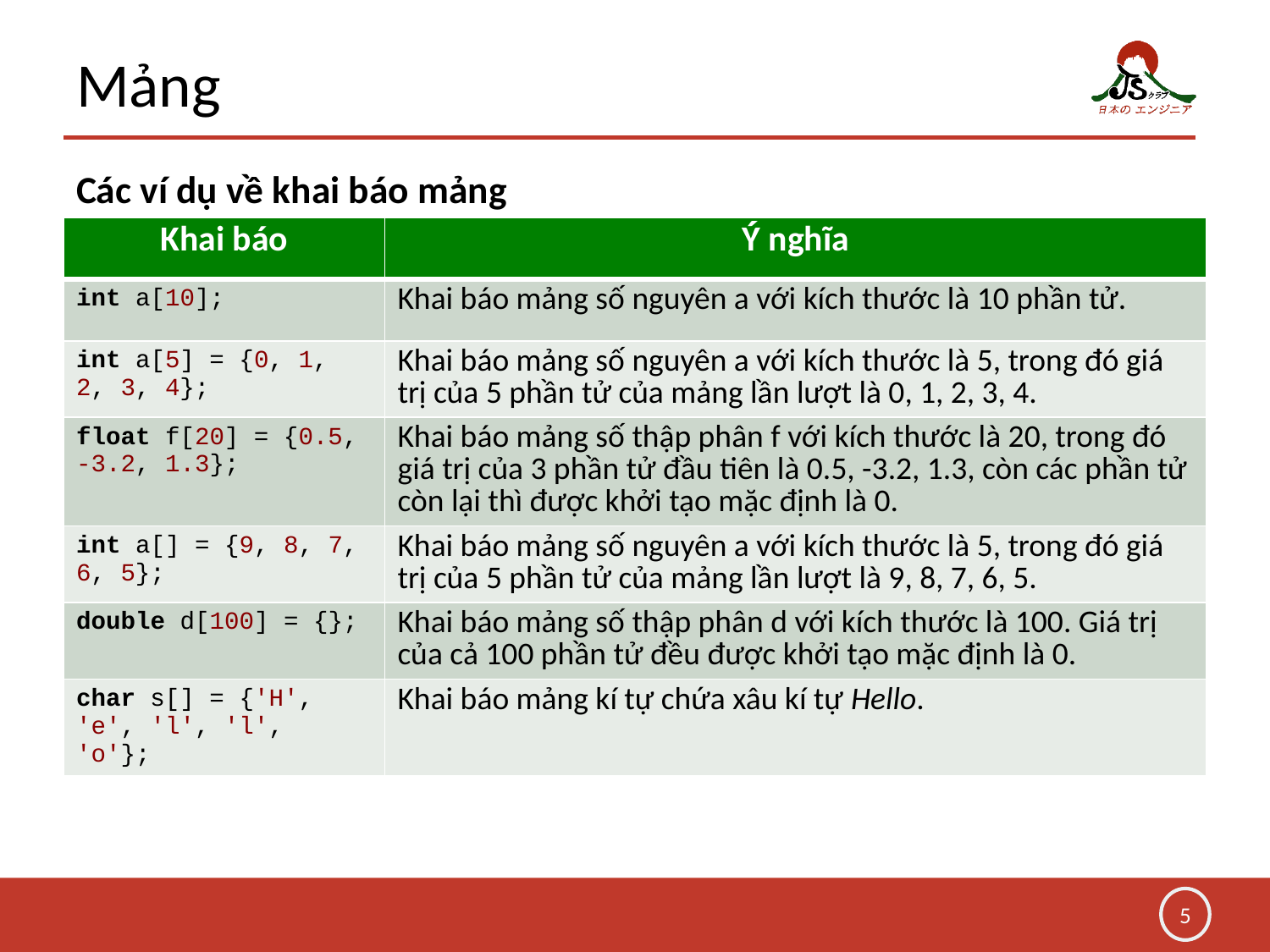

# Mảng
Các ví dụ về khai báo mảng

| Khai báo | Ý nghĩa |
| --- | --- |
| int a[10]; | Khai báo mảng số nguyên a với kích thước là 10 phần tử. |
| int a[5] = {0, 1, 2, 3, 4}; | Khai báo mảng số nguyên a với kích thước là 5, trong đó giá trị của 5 phần tử của mảng lần lượt là 0, 1, 2, 3, 4. |
| float f[20] = {0.5, -3.2, 1.3}; | Khai báo mảng số thập phân f với kích thước là 20, trong đó giá trị của 3 phần tử đầu tiên là 0.5, -3.2, 1.3, còn các phần tử còn lại thì được khởi tạo mặc định là 0. |
| int a[] = {9, 8, 7, 6, 5}; | Khai báo mảng số nguyên a với kích thước là 5, trong đó giá trị của 5 phần tử của mảng lần lượt là 9, 8, 7, 6, 5. |
| double d[100] = {}; | Khai báo mảng số thập phân d với kích thước là 100. Giá trị của cả 100 phần tử đều được khởi tạo mặc định là 0. |
| char s[] = {'H', 'e', 'l', 'l', 'o'}; | Khai báo mảng kí tự chứa xâu kí tự Hello. |